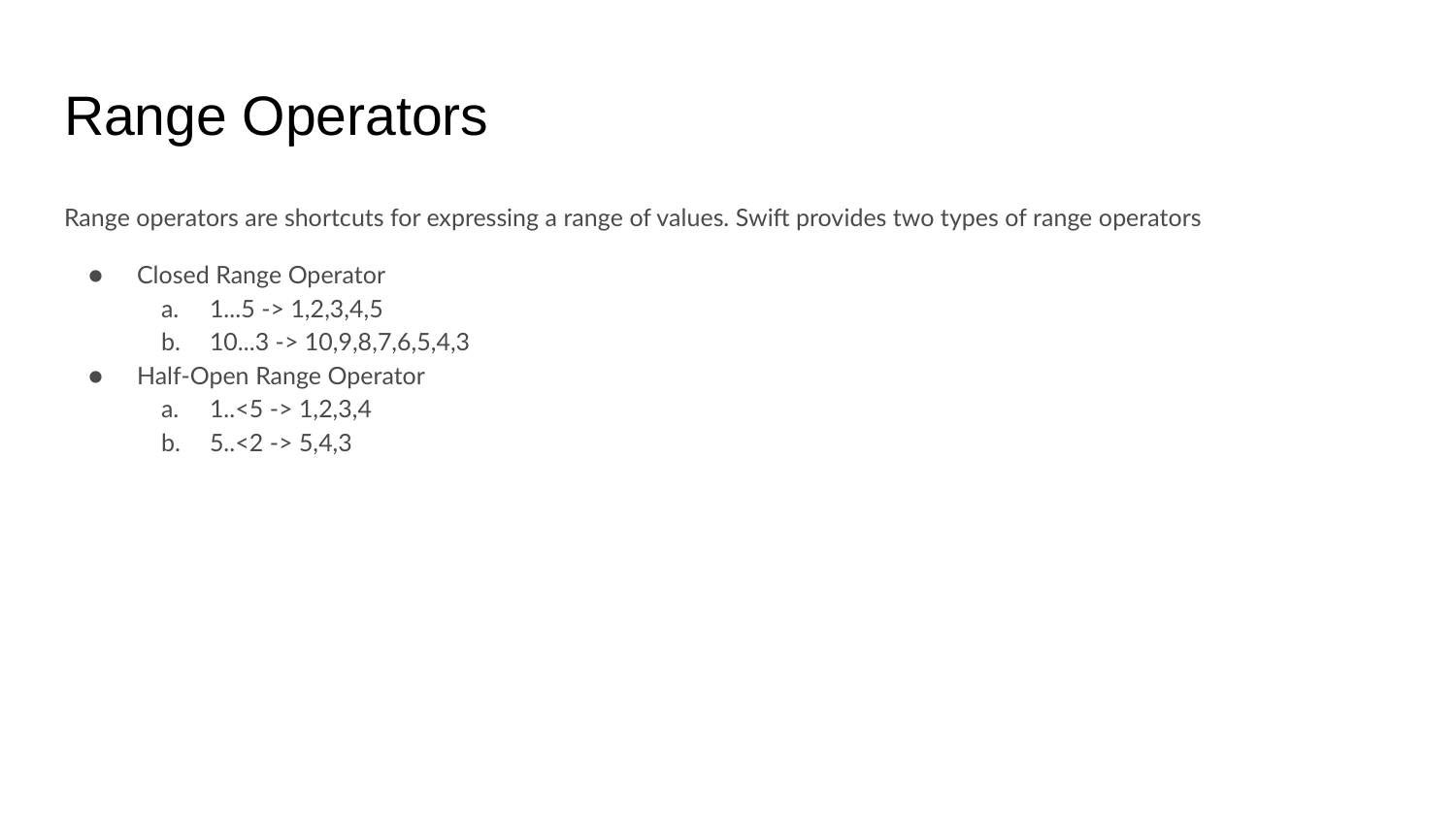

# Range Operators
Range operators are shortcuts for expressing a range of values. Swift provides two types of range operators
Closed Range Operator
1...5 -> 1,2,3,4,5
10...3 -> 10,9,8,7,6,5,4,3
Half-Open Range Operator
1..<5 -> 1,2,3,4
5..<2 -> 5,4,3